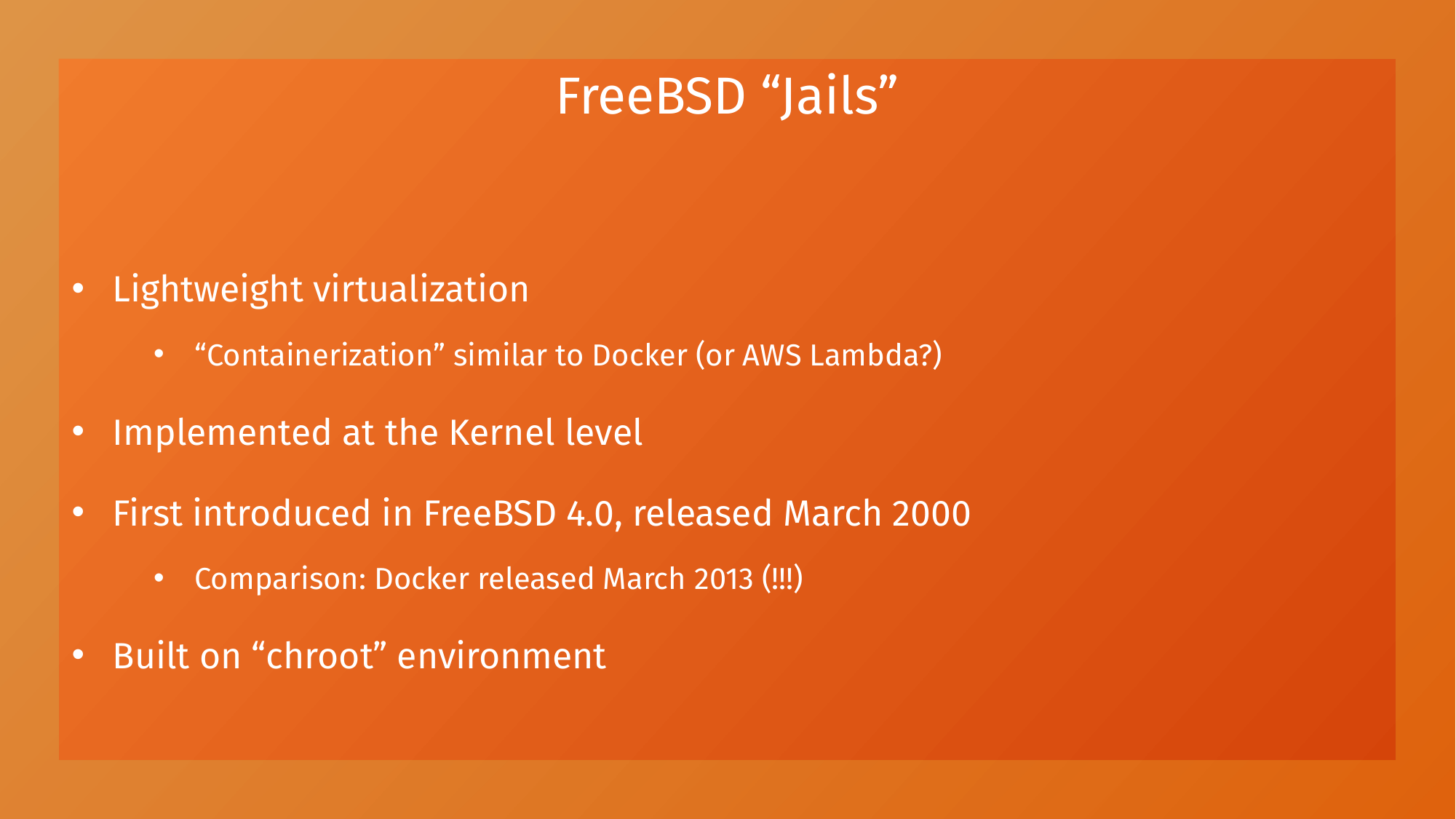

# FreeBSD “Jails”
Lightweight virtualization
“Containerization” similar to Docker (or AWS Lambda?)
Implemented at the Kernel level
First introduced in FreeBSD 4.0, released March 2000
Comparison: Docker released March 2013 (!!!)
Built on “chroot” environment